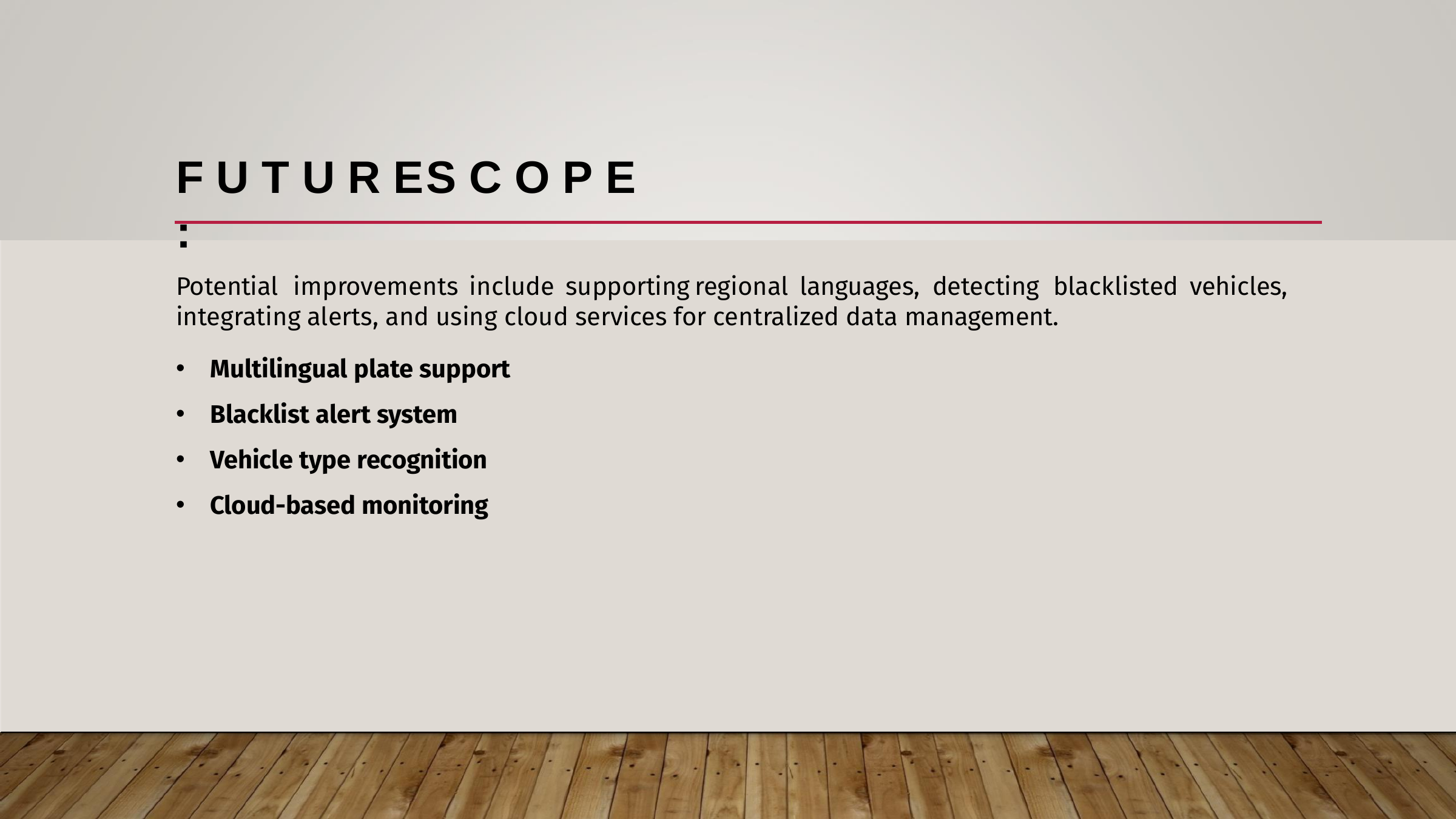

# F U T U R E	S C O P E :
Potential	improvements include supporting	regional languages,	detecting	blacklisted vehicles, integrating alerts, and using cloud services for centralized data management.
Multilingual plate support
Blacklist alert system
Vehicle type recognition
Cloud-based monitoring